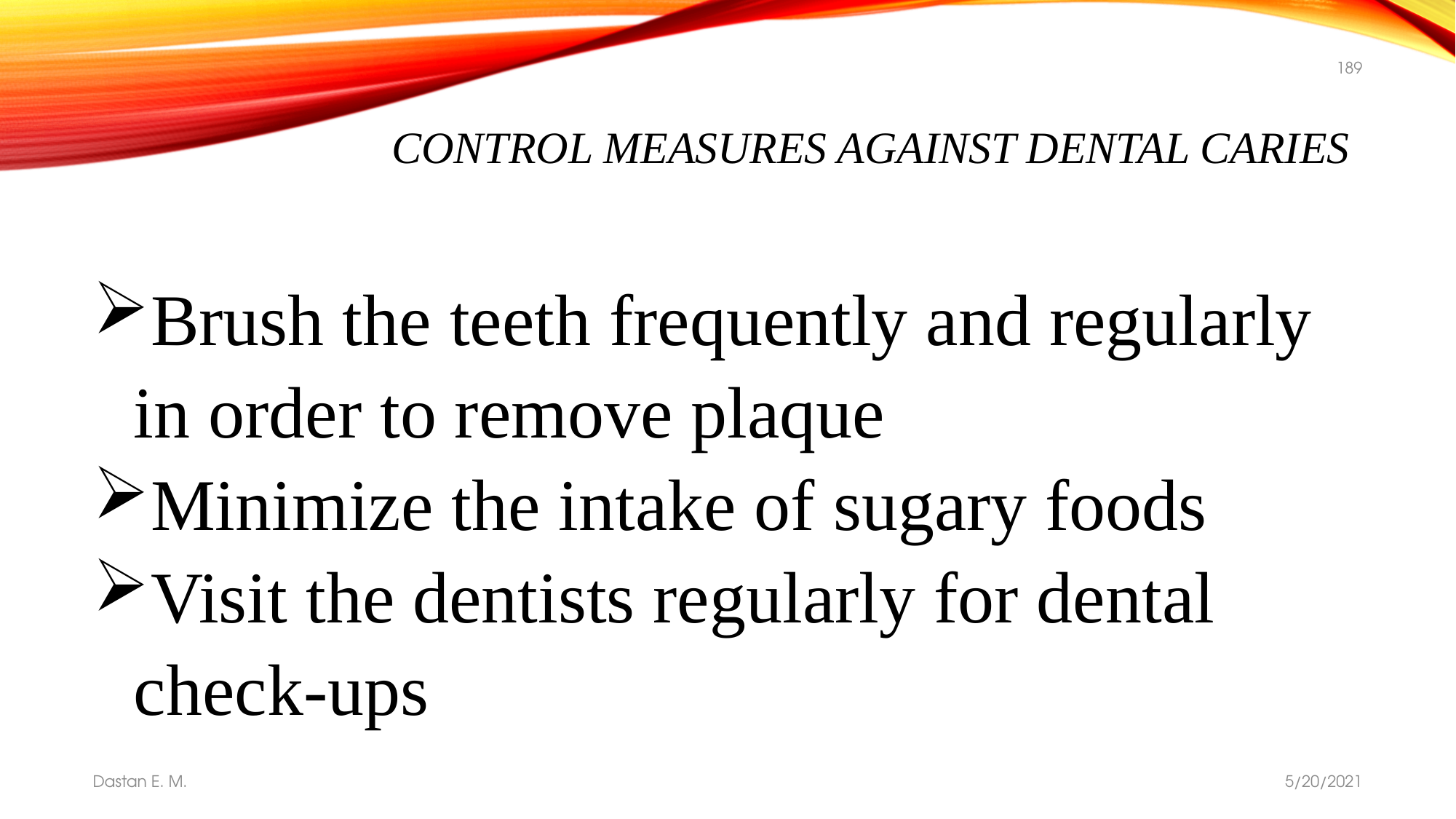

189
# Control measures against Dental Caries
Brush the teeth frequently and regularly in order to remove plaque
Minimize the intake of sugary foods
Visit the dentists regularly for dental check-ups
Dastan E. M.
5/20/2021